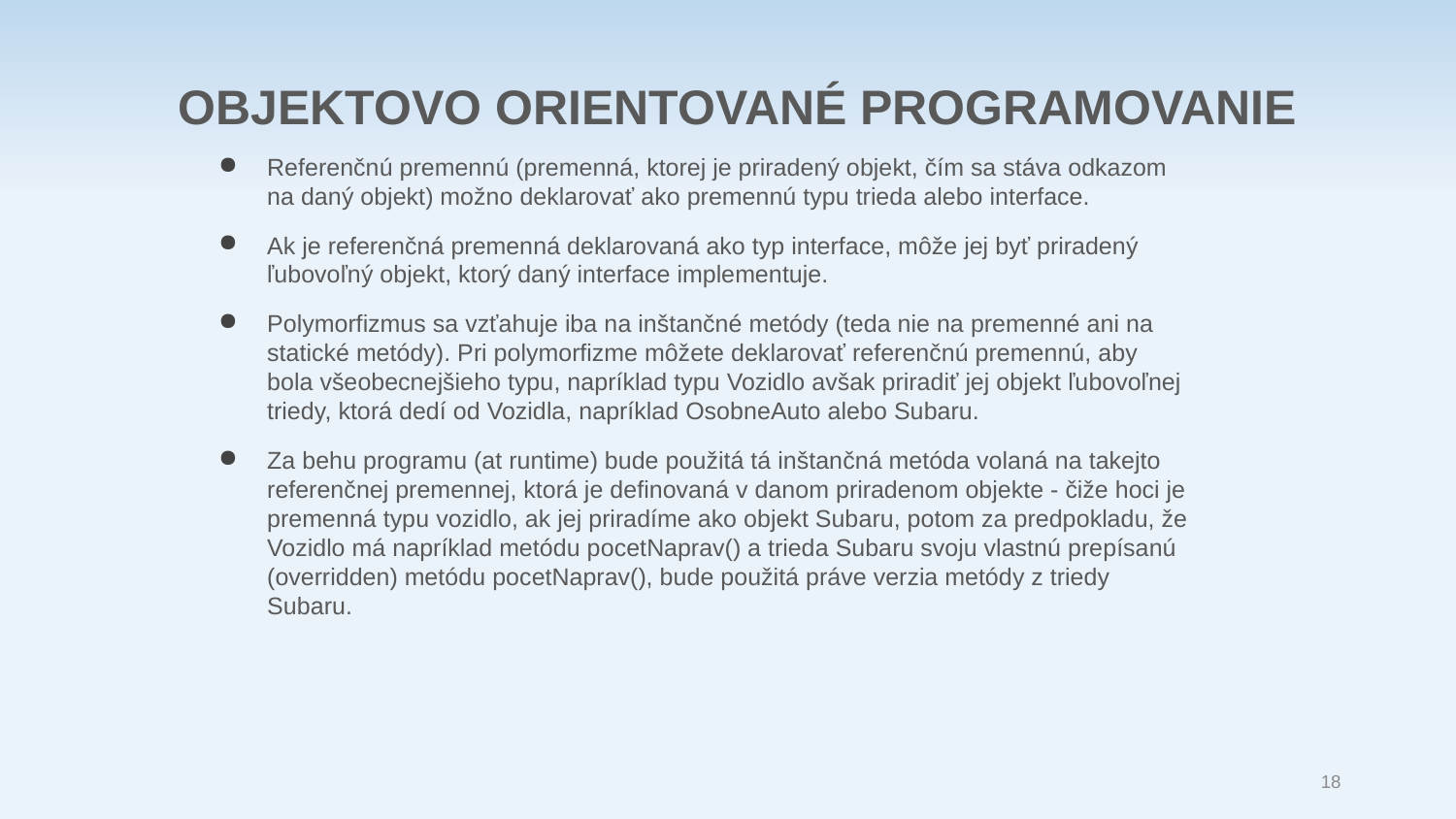

OBJEKTOVO ORIENTOVANÉ PROGRAMOVANIE
Referenčnú premennú (premenná, ktorej je priradený objekt, čím sa stáva odkazom na daný objekt) možno deklarovať ako premennú typu trieda alebo interface.
Ak je referenčná premenná deklarovaná ako typ interface, môže jej byť priradený ľubovoľný objekt, ktorý daný interface implementuje.
Polymorfizmus sa vzťahuje iba na inštančné metódy (teda nie na premenné ani na statické metódy). Pri polymorfizme môžete deklarovať referenčnú premennú, aby bola všeobecnejšieho typu, napríklad typu Vozidlo avšak priradiť jej objekt ľubovoľnej triedy, ktorá dedí od Vozidla, napríklad OsobneAuto alebo Subaru.
Za behu programu (at runtime) bude použitá tá inštančná metóda volaná na takejto referenčnej premennej, ktorá je definovaná v danom priradenom objekte - čiže hoci je premenná typu vozidlo, ak jej priradíme ako objekt Subaru, potom za predpokladu, že Vozidlo má napríklad metódu pocetNaprav() a trieda Subaru svoju vlastnú prepísanú (overridden) metódu pocetNaprav(), bude použitá práve verzia metódy z triedy Subaru.
18